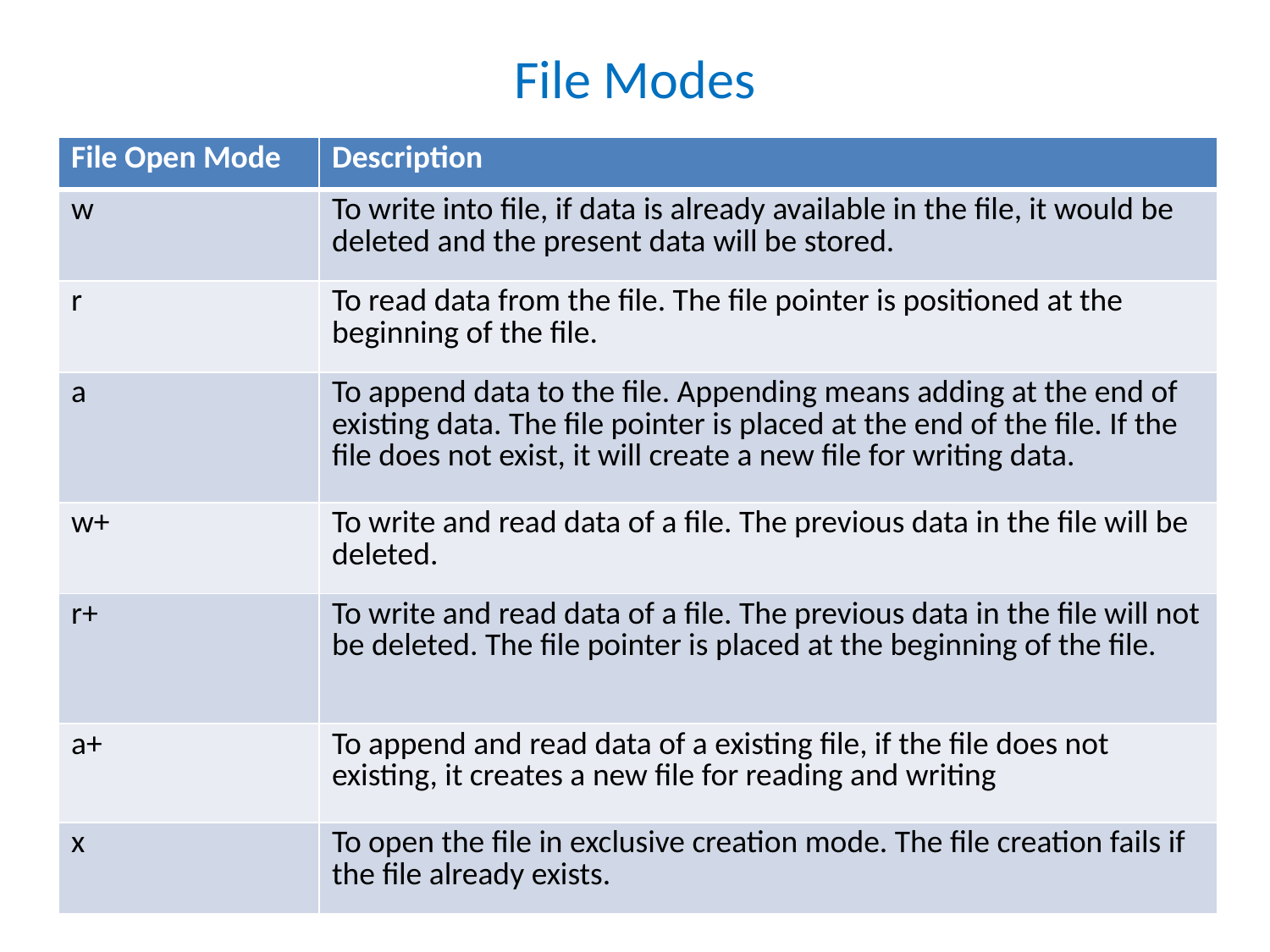

# File Modes
| File Open Mode | Description |
| --- | --- |
| w | To write into file, if data is already available in the file, it would be deleted and the present data will be stored. |
| r | To read data from the file. The file pointer is positioned at the beginning of the file. |
| a | To append data to the file. Appending means adding at the end of existing data. The file pointer is placed at the end of the file. If the file does not exist, it will create a new file for writing data. |
| w+ | To write and read data of a file. The previous data in the file will be deleted. |
| r+ | To write and read data of a file. The previous data in the file will not be deleted. The file pointer is placed at the beginning of the file. |
| a+ | To append and read data of a existing file, if the file does not existing, it creates a new file for reading and writing |
| x | To open the file in exclusive creation mode. The file creation fails if the file already exists. |